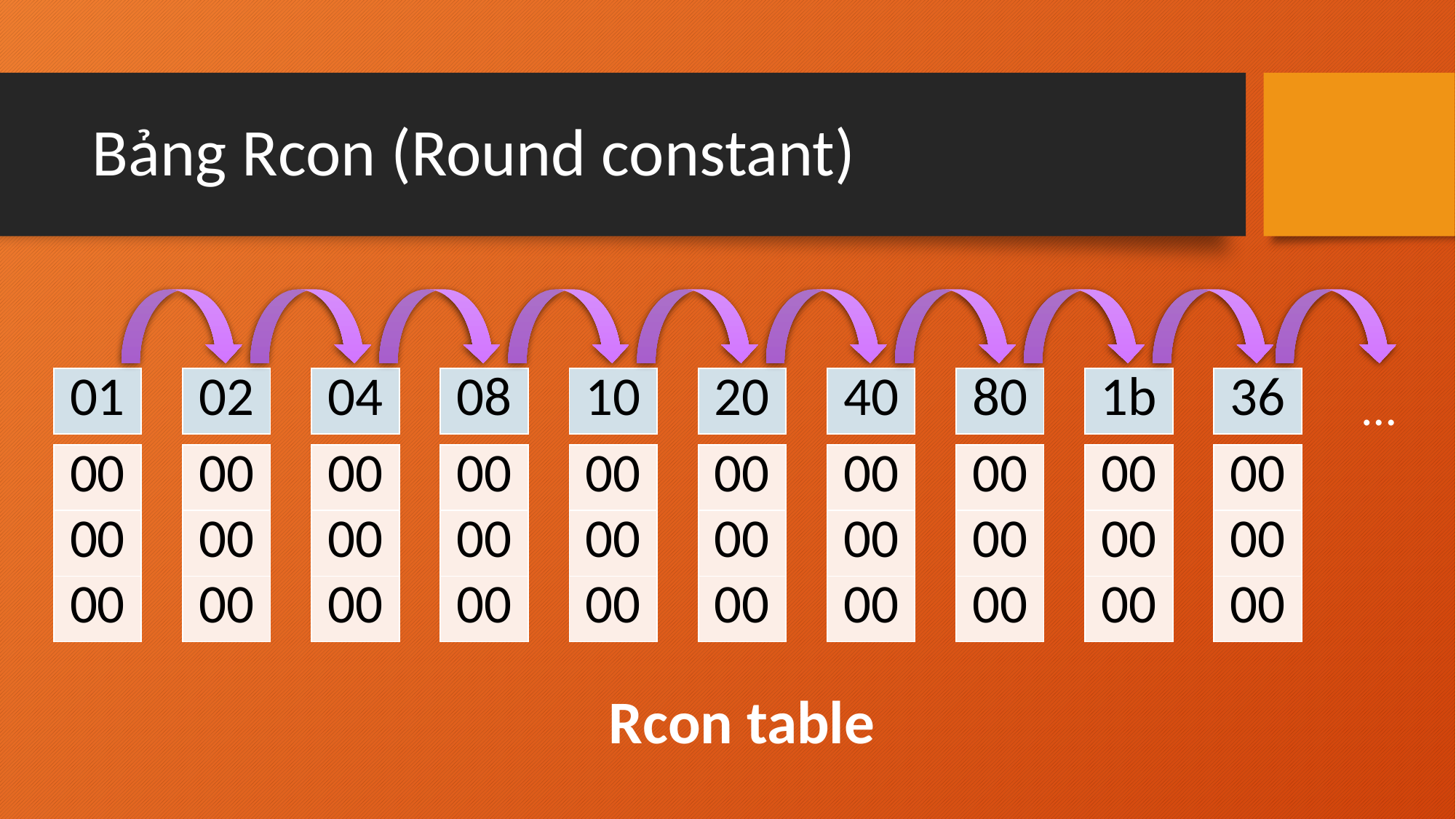

# Bảng Rcon (Round constant)

| 01 |
| --- |
| 02 |
| --- |
| 04 |
| --- |
| 08 |
| --- |
| 10 |
| --- |
| 20 |
| --- |
| 40 |
| --- |
| 80 |
| --- |
| 1b |
| --- |
| 36 |
| --- |
…
| 00 |
| --- |
| 00 |
| 00 |
| 00 |
| --- |
| 00 |
| 00 |
| 00 |
| --- |
| 00 |
| 00 |
| 00 |
| --- |
| 00 |
| 00 |
| 00 |
| --- |
| 00 |
| 00 |
| 00 |
| --- |
| 00 |
| 00 |
| 00 |
| --- |
| 00 |
| 00 |
| 00 |
| --- |
| 00 |
| 00 |
| 00 |
| --- |
| 00 |
| 00 |
| 00 |
| --- |
| 00 |
| 00 |
Rcon table